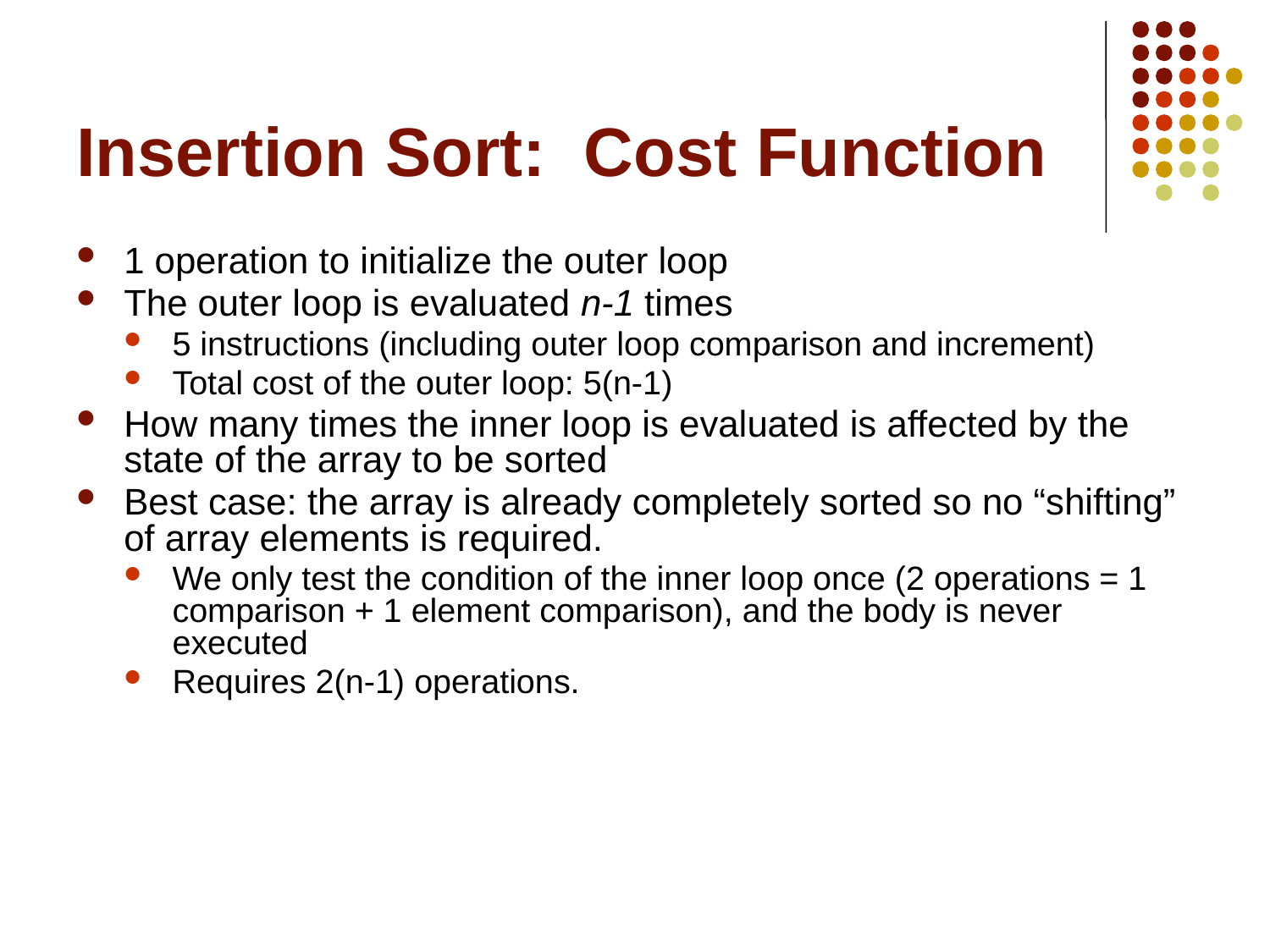

# Insertion Sort:  Cost Function
1 operation to initialize the outer loop
The outer loop is evaluated n-1 times
5 instructions (including outer loop comparison and increment)
Total cost of the outer loop: 5(n-1)
How many times the inner loop is evaluated is affected by the state of the array to be sorted
Best case: the array is already completely sorted so no “shifting” of array elements is required.
We only test the condition of the inner loop once (2 operations = 1 comparison + 1 element comparison), and the body is never executed
Requires 2(n-1) operations.